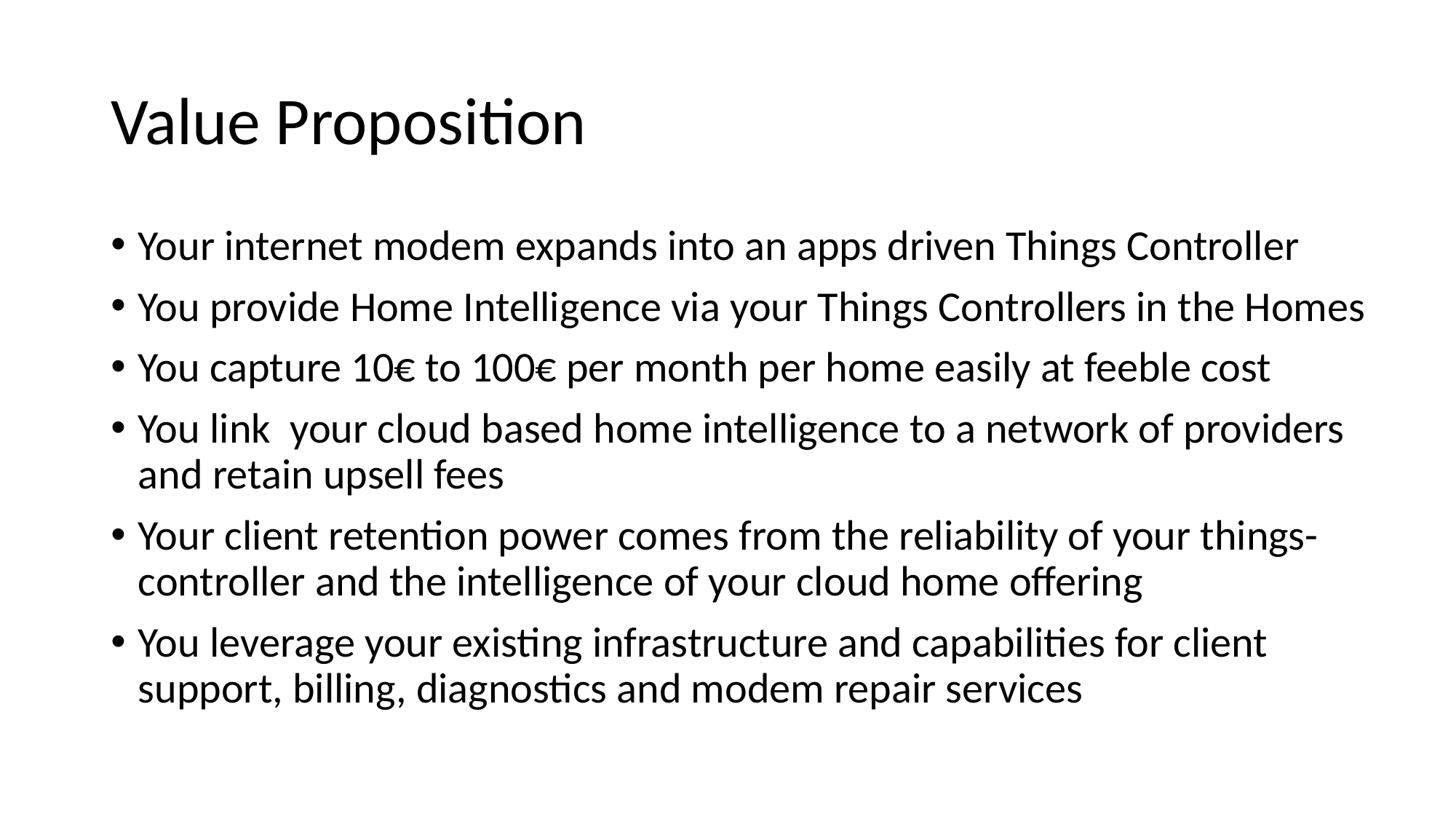

# Value Proposition
Your internet modem expands into an apps driven Things Controller
You provide Home Intelligence via your Things Controllers in the Homes
You capture 10€ to 100€ per month per home easily at feeble cost
You link  your cloud based home intelligence to a network of providers and retain upsell fees
Your client retention power comes from the reliability of your things-controller and the intelligence of your cloud home offering
You leverage your existing infrastructure and capabilities for client support, billing, diagnostics and modem repair services